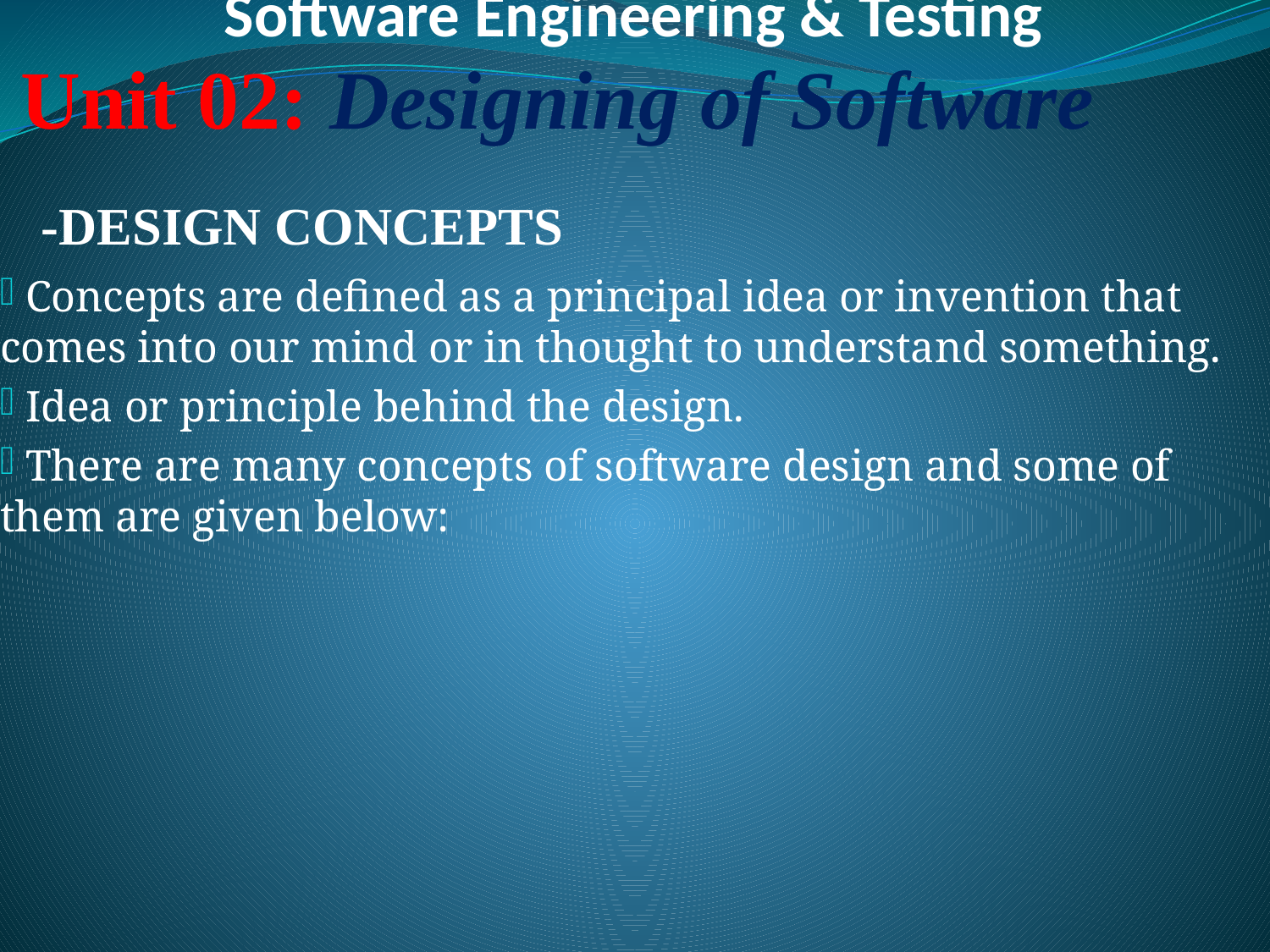

# Software Engineering & Testing
 Unit 02: Designing of Software
  -DESIGN CONCEPTS
 Concepts are defined as a principal idea or invention that comes into our mind or in thought to understand something.
 Idea or principle behind the design.
 There are many concepts of software design and some of them are given below: